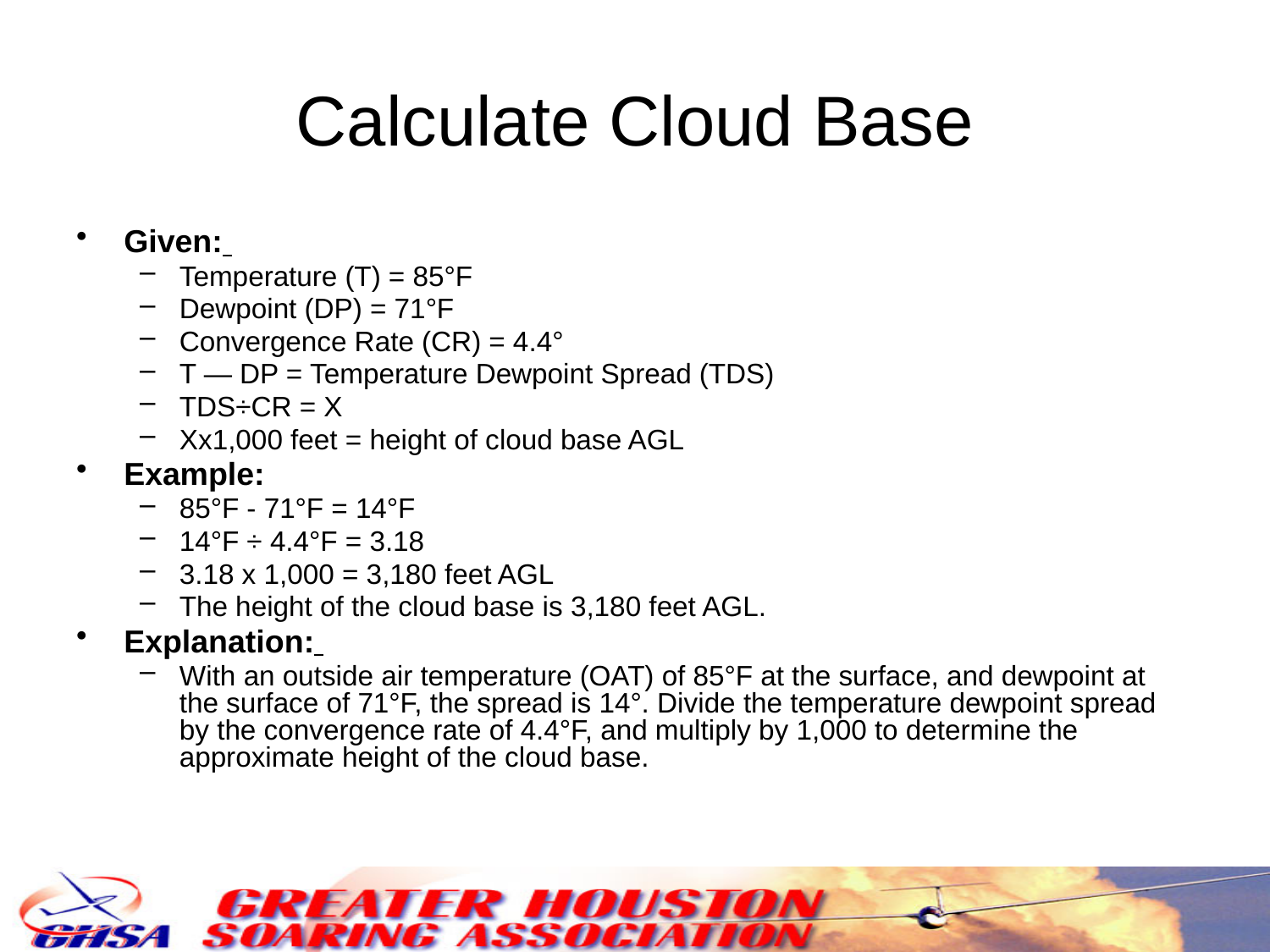

# Calculate Cloud Base
Given:
Temperature (T) = 85°F
Dewpoint (DP) = 71°F
Convergence Rate (CR) = 4.4°
T — DP = Temperature Dewpoint Spread (TDS)
TDS÷CR = X
Xx1,000 feet = height of cloud base AGL
Example:
85°F - 71°F = 14°F
14°F ÷ 4.4°F = 3.18
3.18 x 1,000 = 3,180 feet AGL
The height of the cloud base is 3,180 feet AGL.
Explanation:
With an outside air temperature (OAT) of 85°F at the surface, and dewpoint at the surface of 71°F, the spread is 14°. Divide the temperature dewpoint spread by the convergence rate of 4.4°F, and multiply by 1,000 to determine the approximate height of the cloud base.